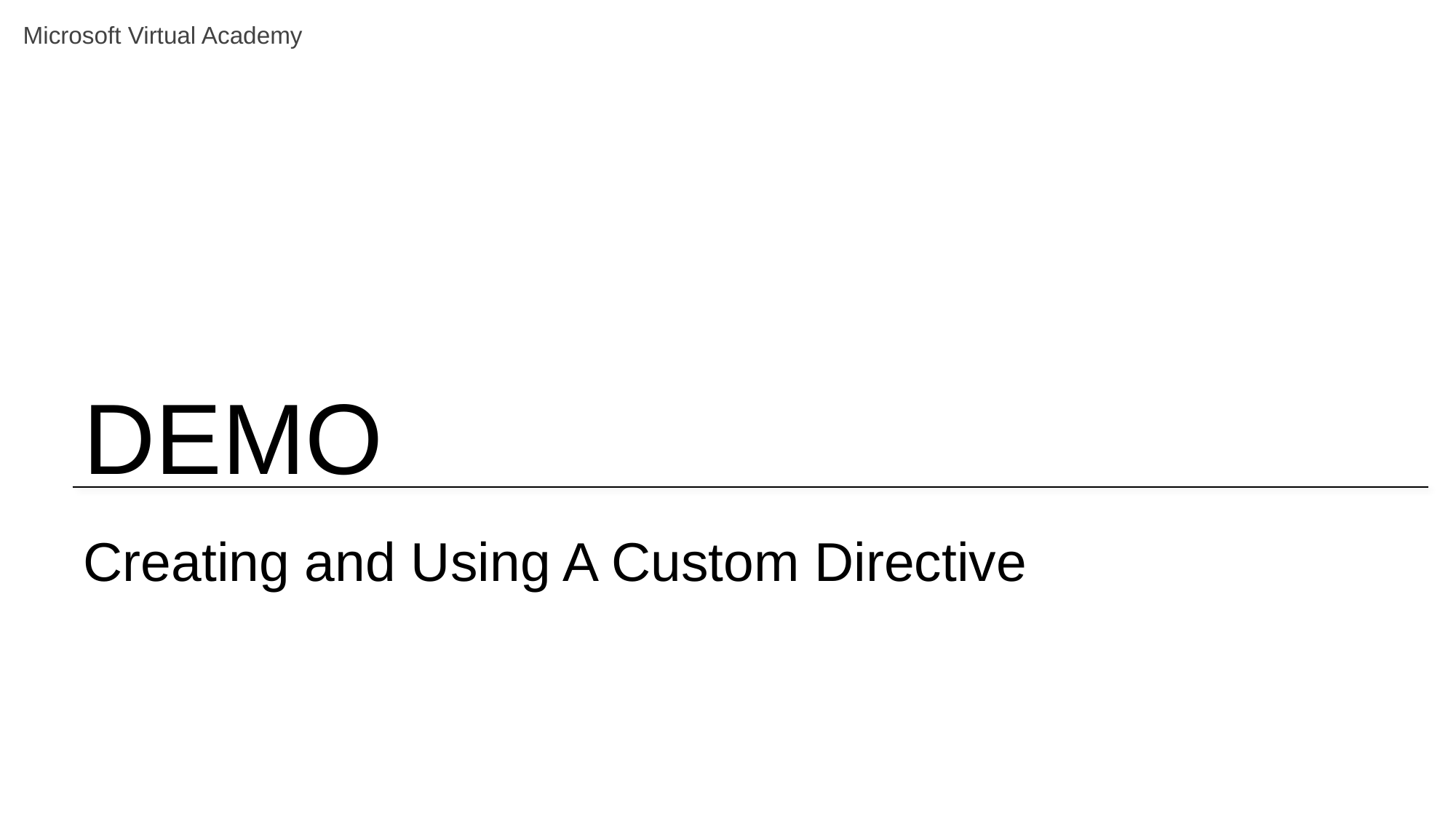

# Creating and Using A Custom Directive